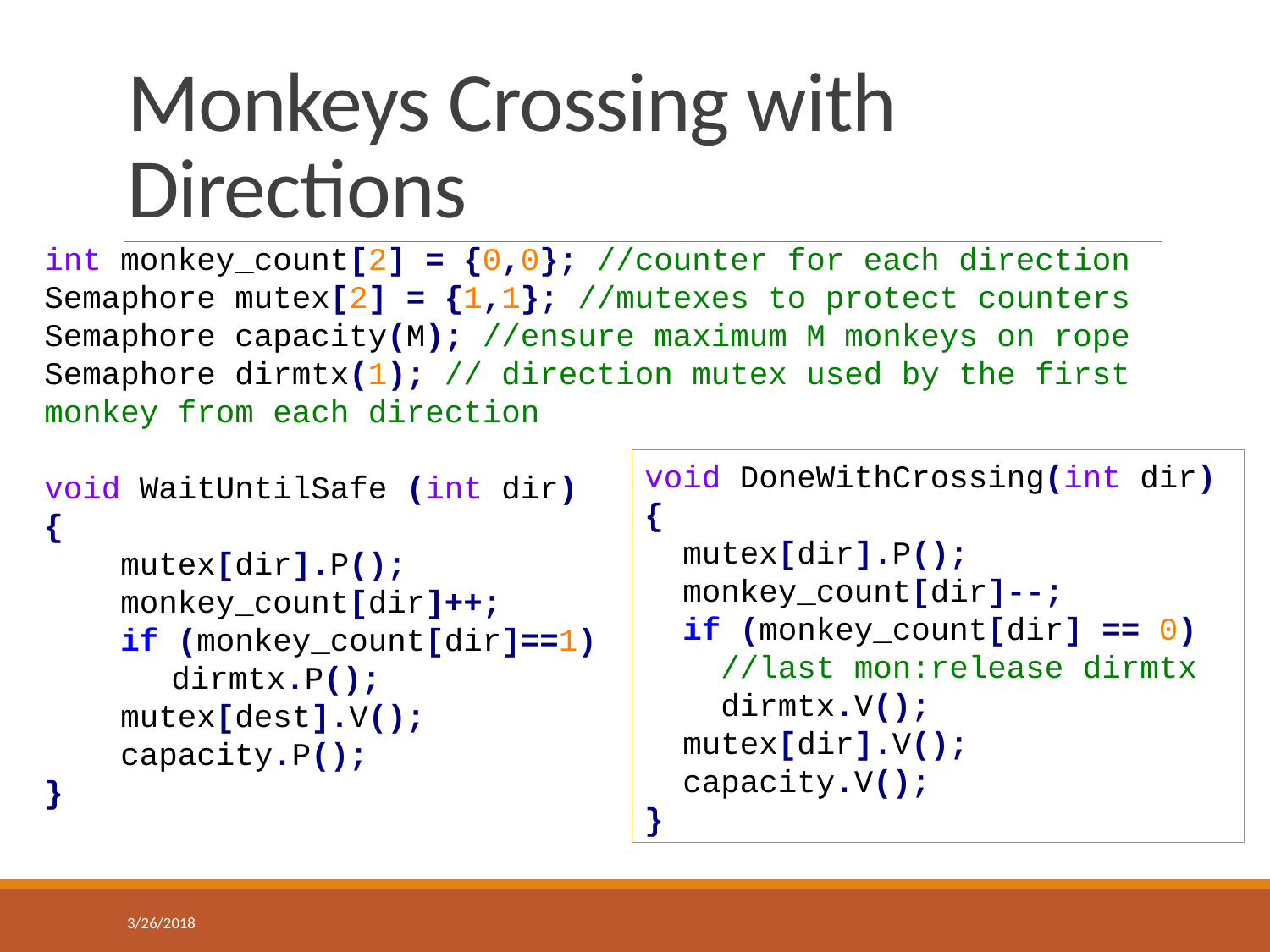

# Monkeys Crossing with Directions
int monkey_count[2] = {0,0}; //counter for each direction
Semaphore mutex[2] = {1,1}; //mutexes to protect counters
Semaphore capacity(M); //ensure maximum M monkeys on rope
Semaphore dirmtx(1); // direction mutex used by the first monkey from each direction

void WaitUntilSafe (int dir)
{
    mutex[dir].P();
    monkey_count[dir]++;
    if (monkey_count[dir]==1)
	dirmtx.P();
    mutex[dest].V();
    capacity.P();
}

void DoneWithCrossing(int dir)
{
  mutex[dir].P();
  monkey_count[dir]--;
  if (monkey_count[dir] == 0)
    //last mon:release dirmtx
    dirmtx.V();
  mutex[dir].V();
  capacity.V();
}
3/26/2018